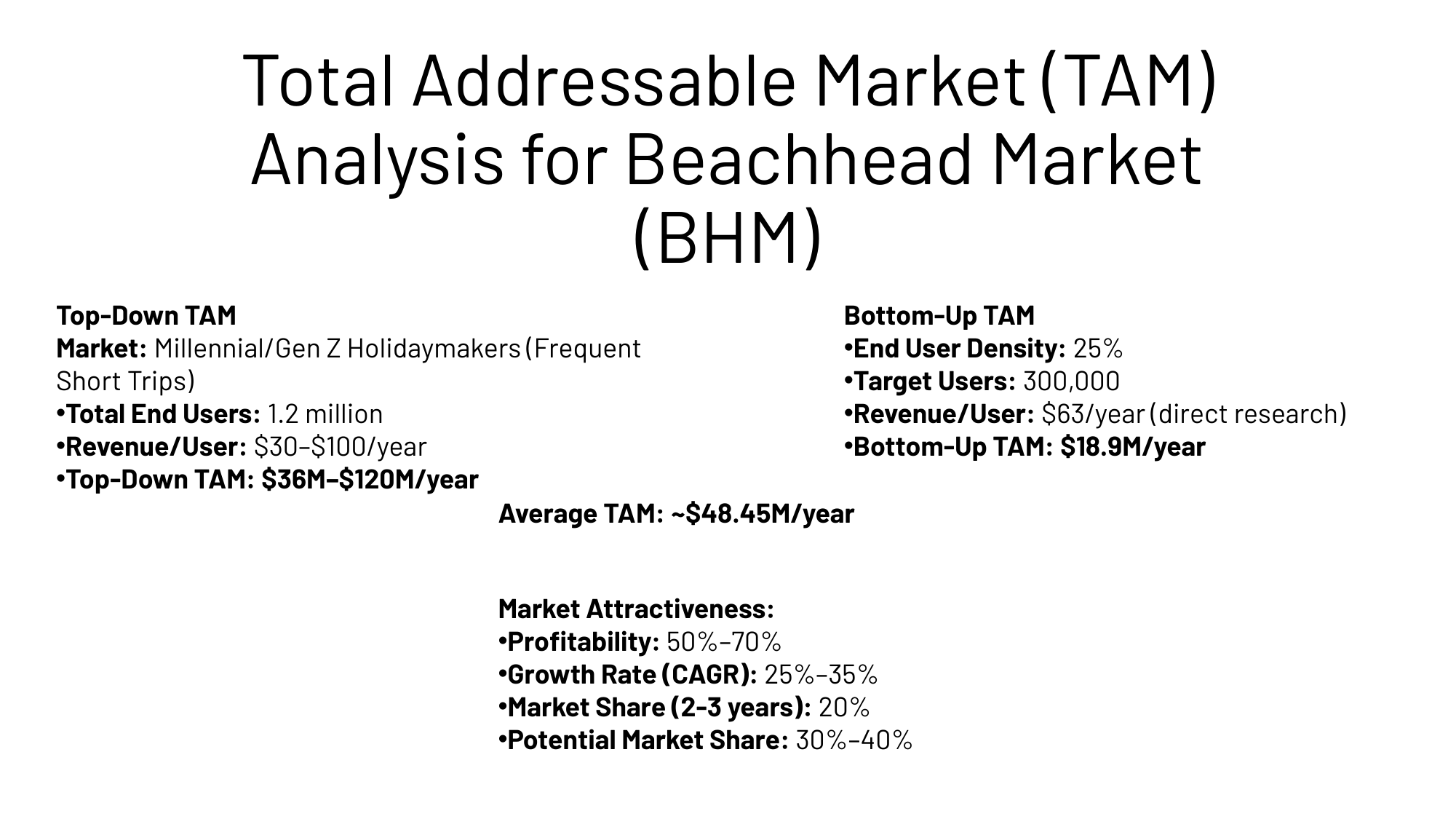

# Total Addressable Market (TAM) Analysis for Beachhead Market (BHM)
Top-Down TAM
Market: Millennial/Gen Z Holidaymakers (Frequent Short Trips)
Total End Users: 1.2 million
Revenue/User: $30–$100/year
Top-Down TAM: $36M–$120M/year

Bottom-Up TAM
End User Density: 25%
Target Users: 300,000
Revenue/User: $63/year (direct research)
Bottom-Up TAM: $18.9M/year

Average TAM: ~$48.45M/year
Market Attractiveness:
Profitability: 50%–70%
Growth Rate (CAGR): 25%–35%
Market Share (2-3 years): 20%
Potential Market Share: 30%–40%